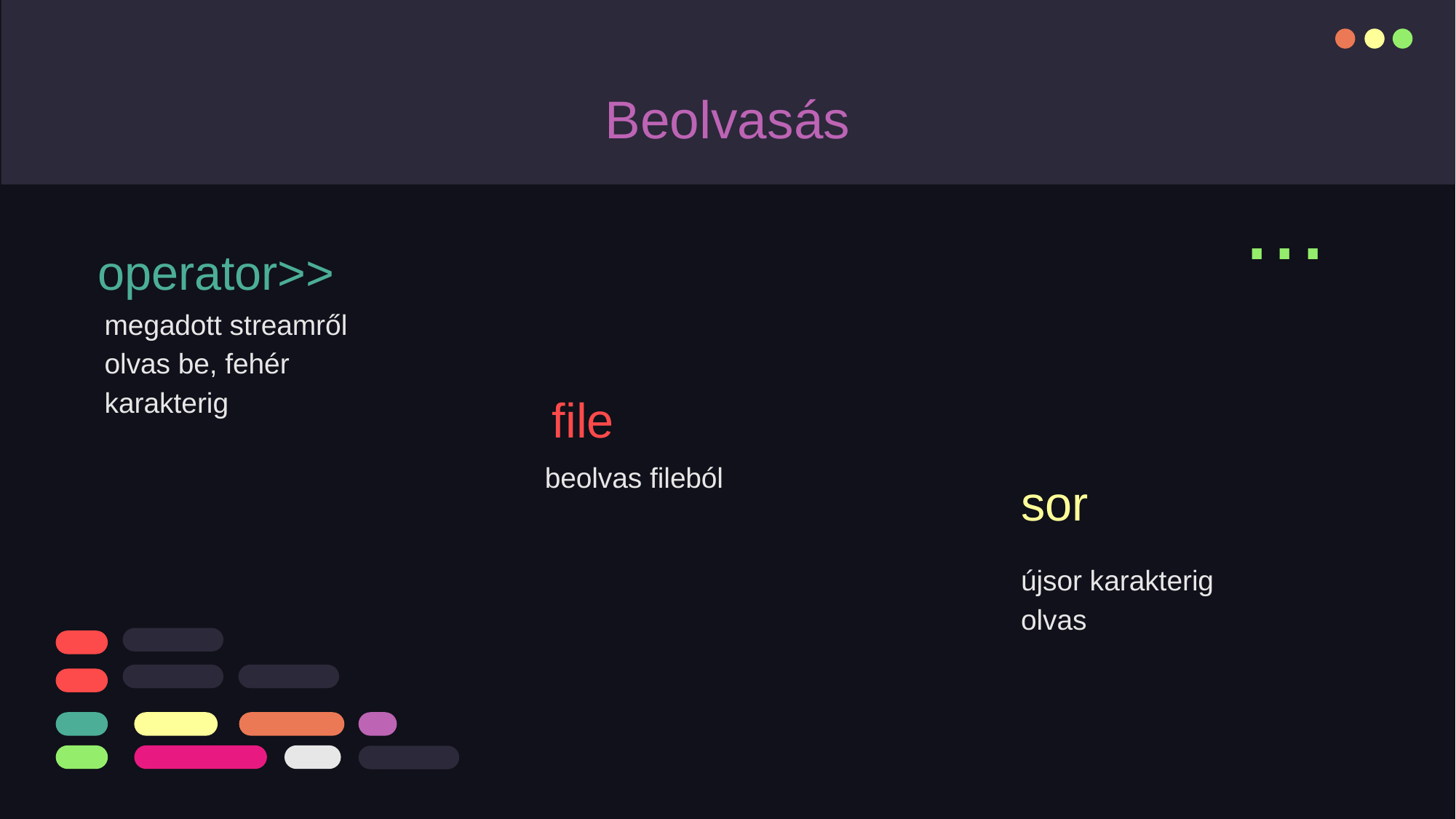

# Beolvasás
...
operator>>
megadott streamről olvas be, fehér karakterig
file
beolvas fileból
sor
újsor karakterig olvas